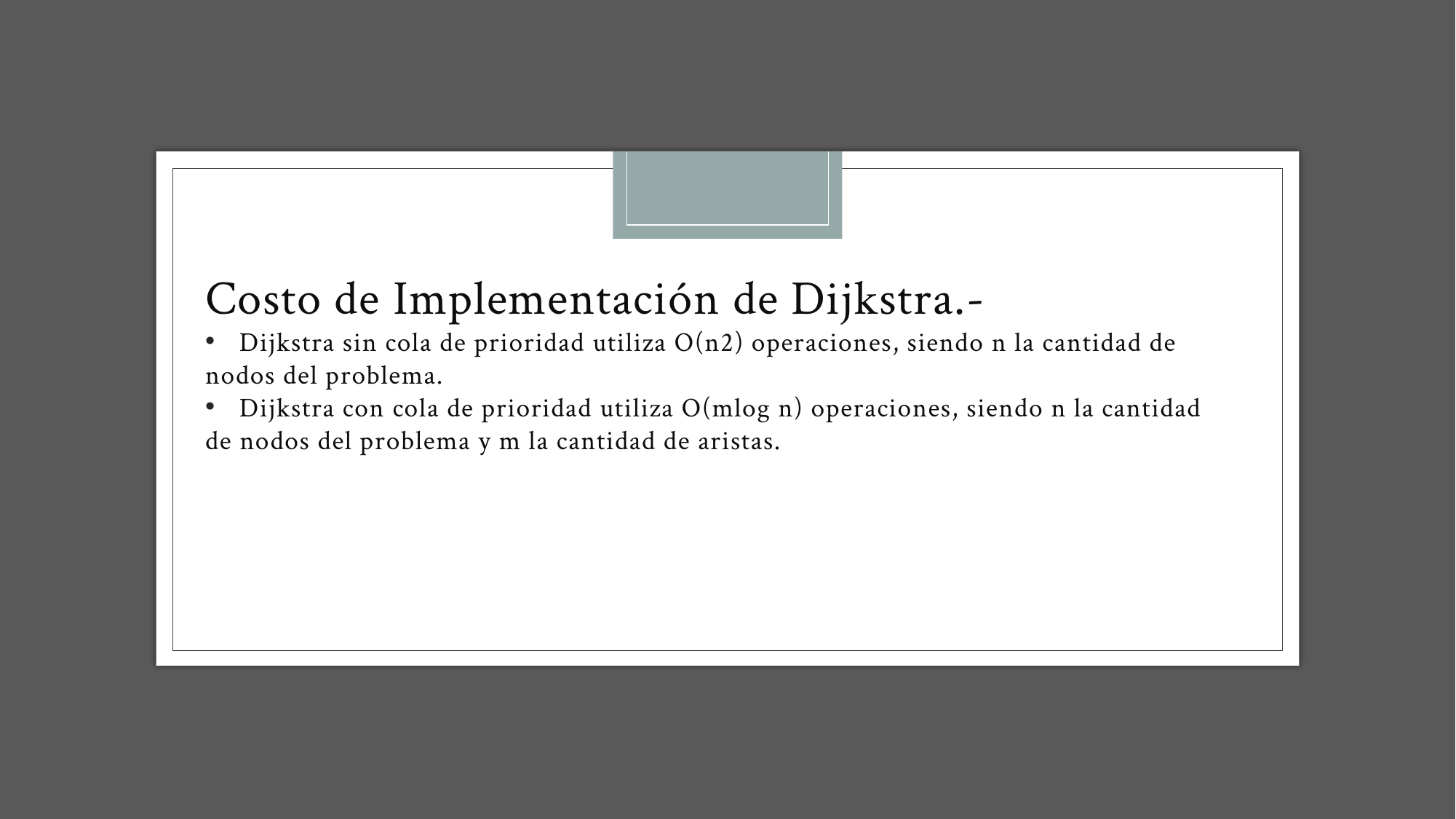

Costo de Implementación de Dijkstra.-
Dijkstra sin cola de prioridad utiliza O(n2) operaciones, siendo n la cantidad de
nodos del problema.
Dijkstra con cola de prioridad utiliza O(mlog n) operaciones, siendo n la cantidad
de nodos del problema y m la cantidad de aristas.